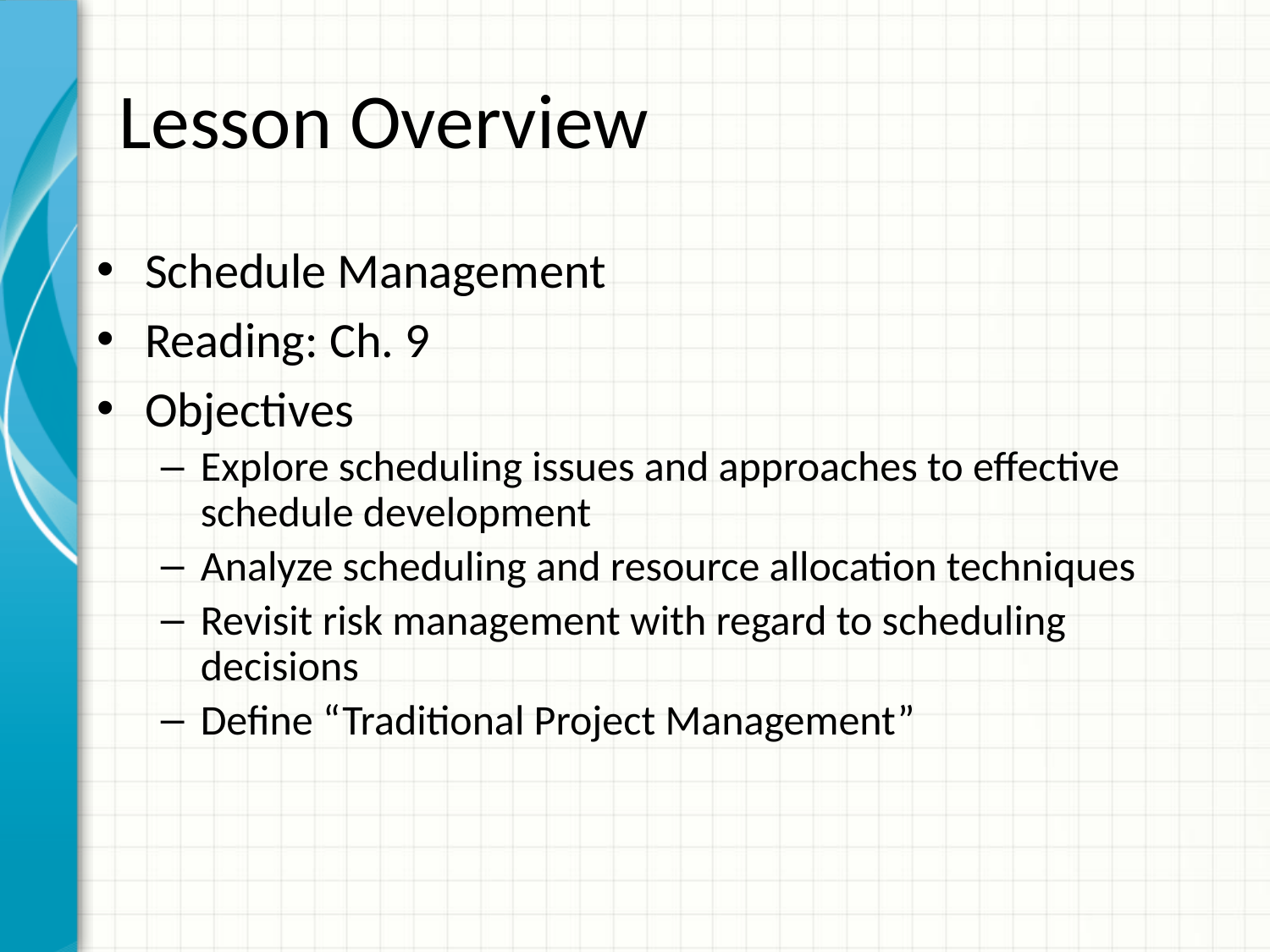

# Lesson Overview
Schedule Management
Reading: Ch. 9
Objectives
Explore scheduling issues and approaches to effective schedule development
Analyze scheduling and resource allocation techniques
Revisit risk management with regard to scheduling decisions
Define “Traditional Project Management”